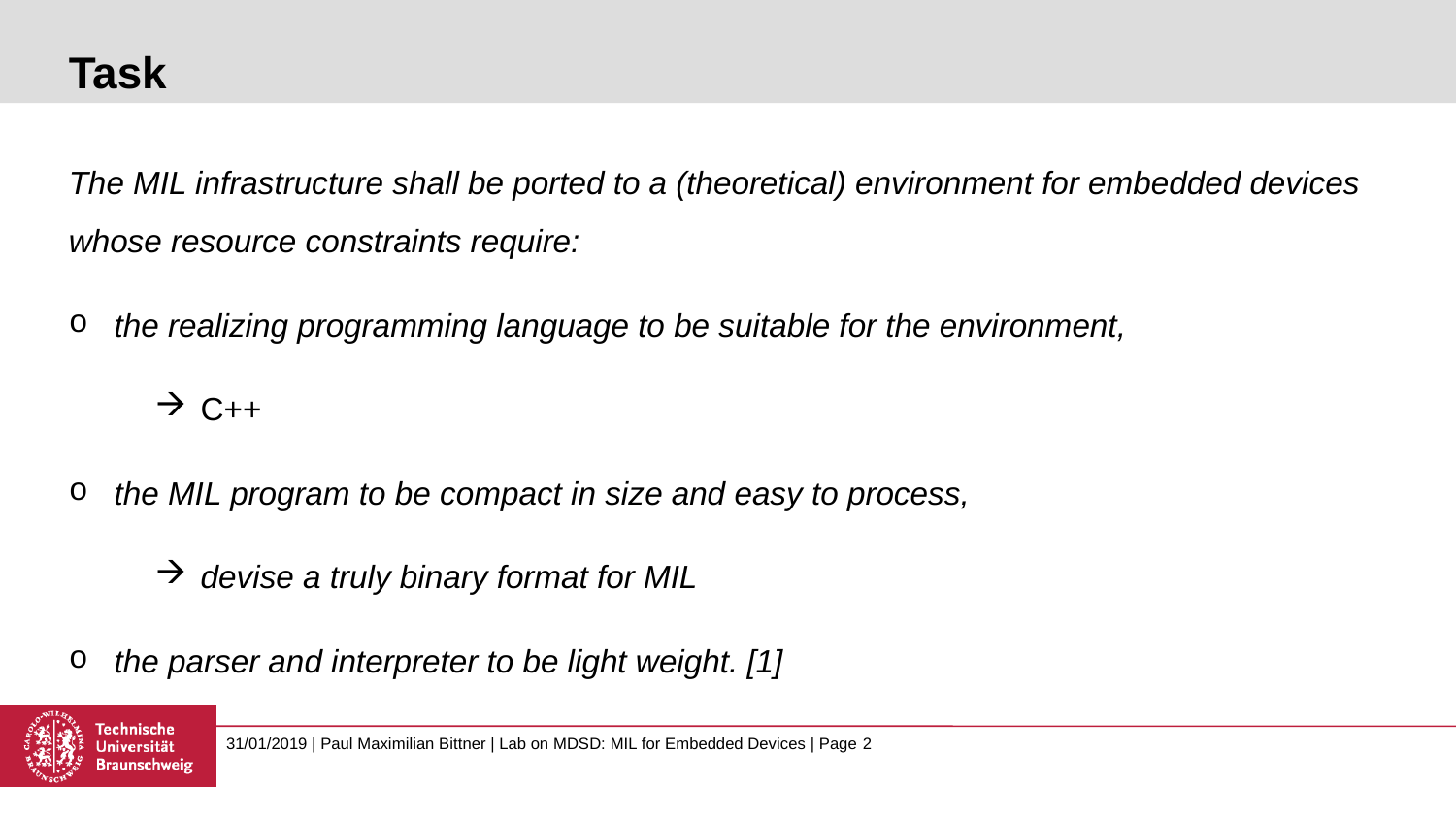

# Task
The MIL infrastructure shall be ported to a (theoretical) environment for embedded devices whose resource constraints require:
the realizing programming language to be suitable for the environment,
C++
the MIL program to be compact in size and easy to process,
devise a truly binary format for MIL
the parser and interpreter to be light weight. [1]